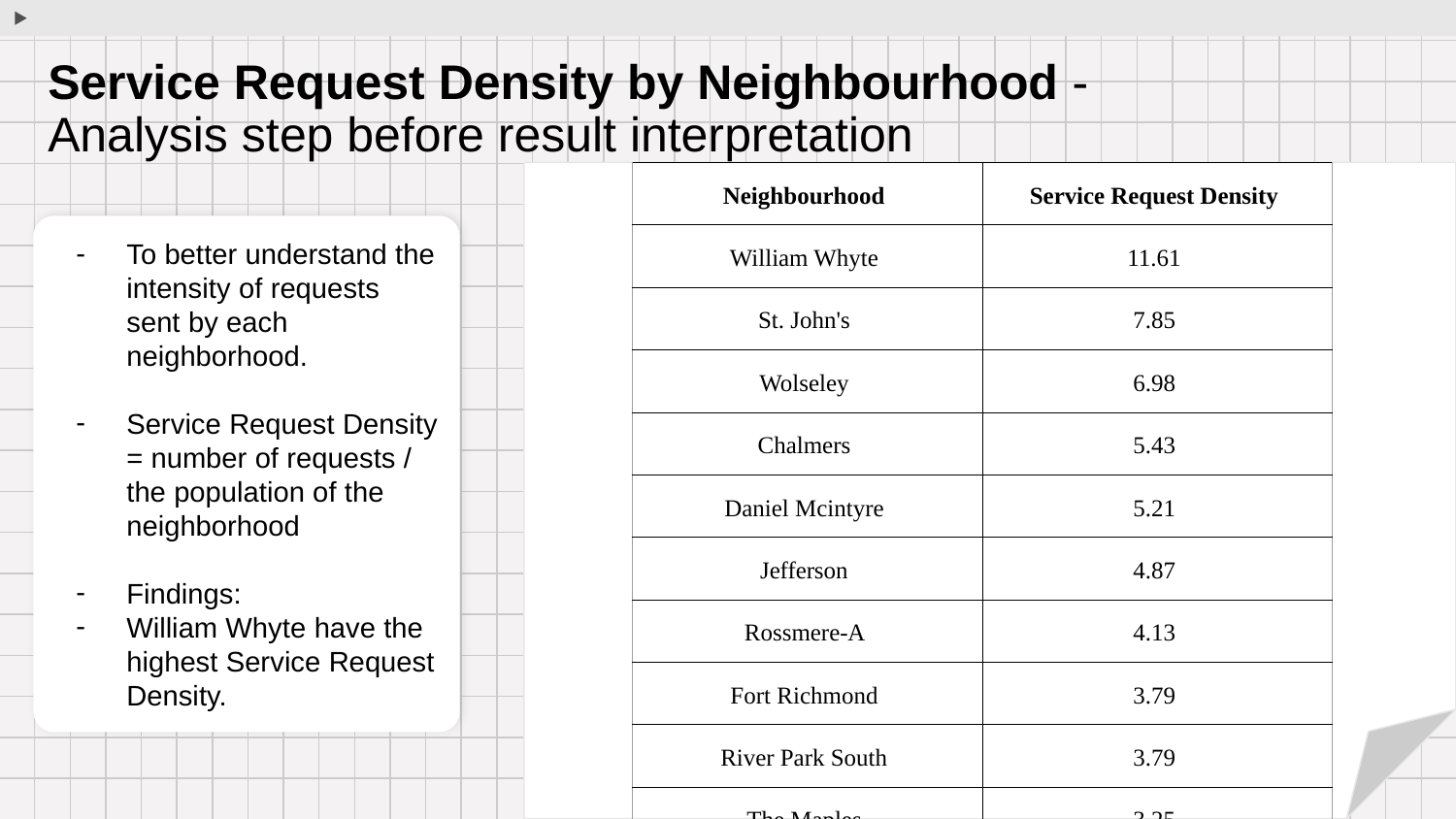

# Service Request Density by Neighbourhood -
Analysis step before result interpretation

| Neighbourhood | Service Request Density |
| --- | --- |
| William Whyte | 11.61 |
| St. John's | 7.85 |
| Wolseley | 6.98 |
| Chalmers | 5.43 |
| Daniel Mcintyre | 5.21 |
| Jefferson | 4.87 |
| Rossmere-A | 4.13 |
| Fort Richmond | 3.79 |
| River Park South | 3.79 |
| The Maples | 3.25 |
To better understand the intensity of requests sent by each neighborhood.

Service Request Density = number of requests / the population of the neighborhood

Findings:
William Whyte have the highest Service Request Density.